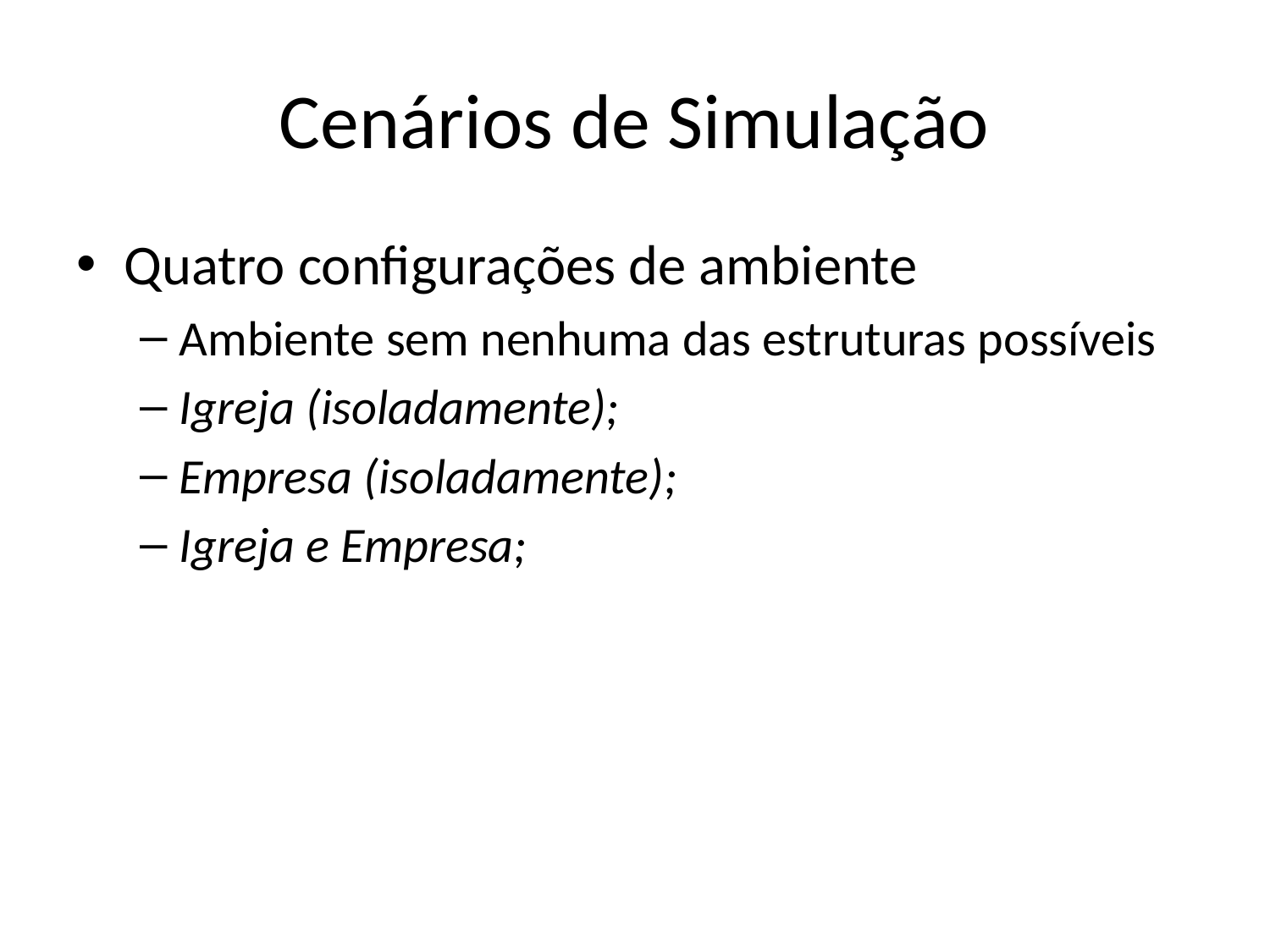

# Cenários de Simulação
Quatro configurações de ambiente
Ambiente sem nenhuma das estruturas possíveis
Igreja (isoladamente);
Empresa (isoladamente);
Igreja e Empresa;